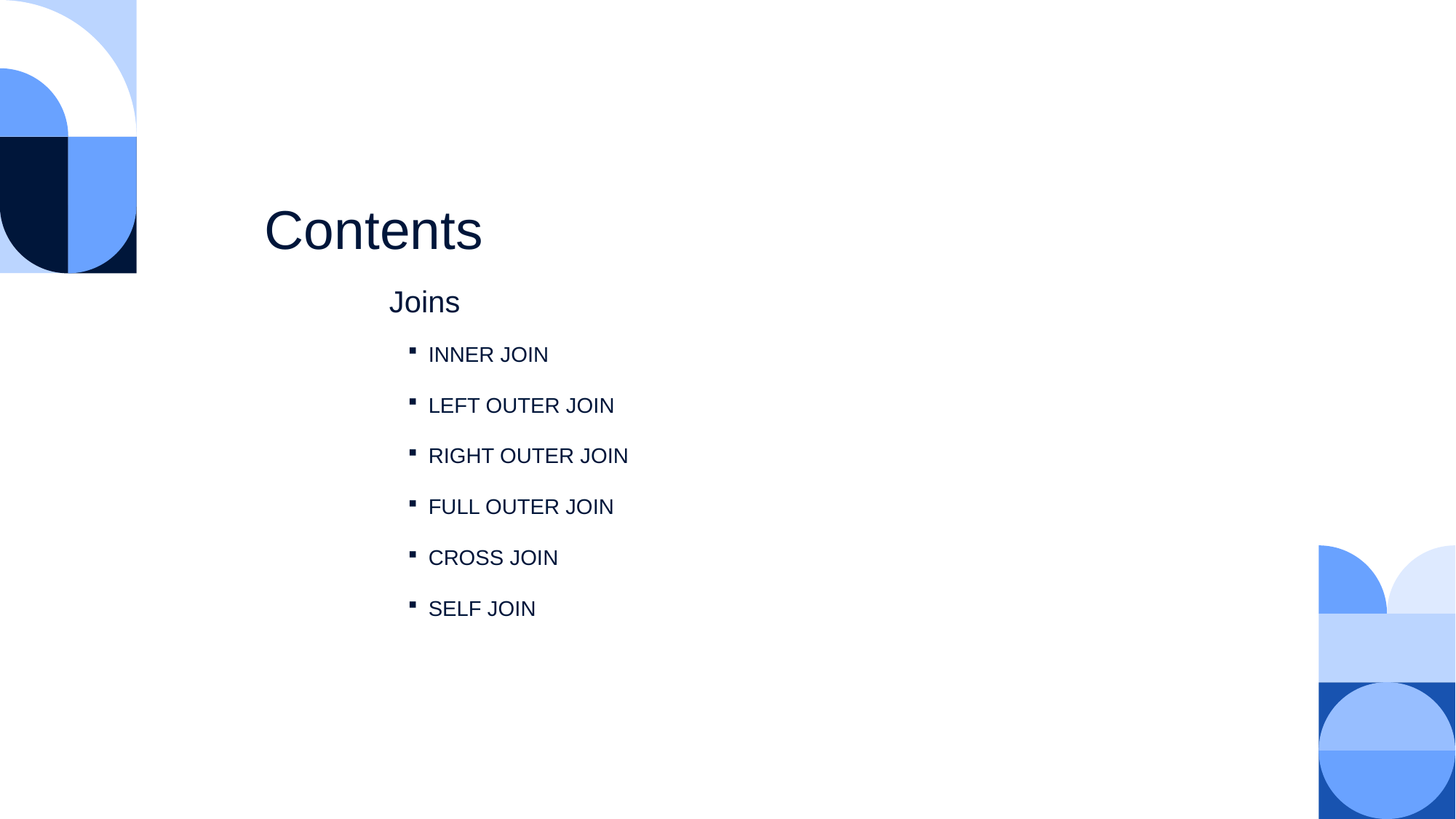

Contents
Joins
INNER JOIN

LEFT OUTER JOIN

RIGHT OUTER JOIN

FULL OUTER JOIN

CROSS JOIN

SELF JOIN